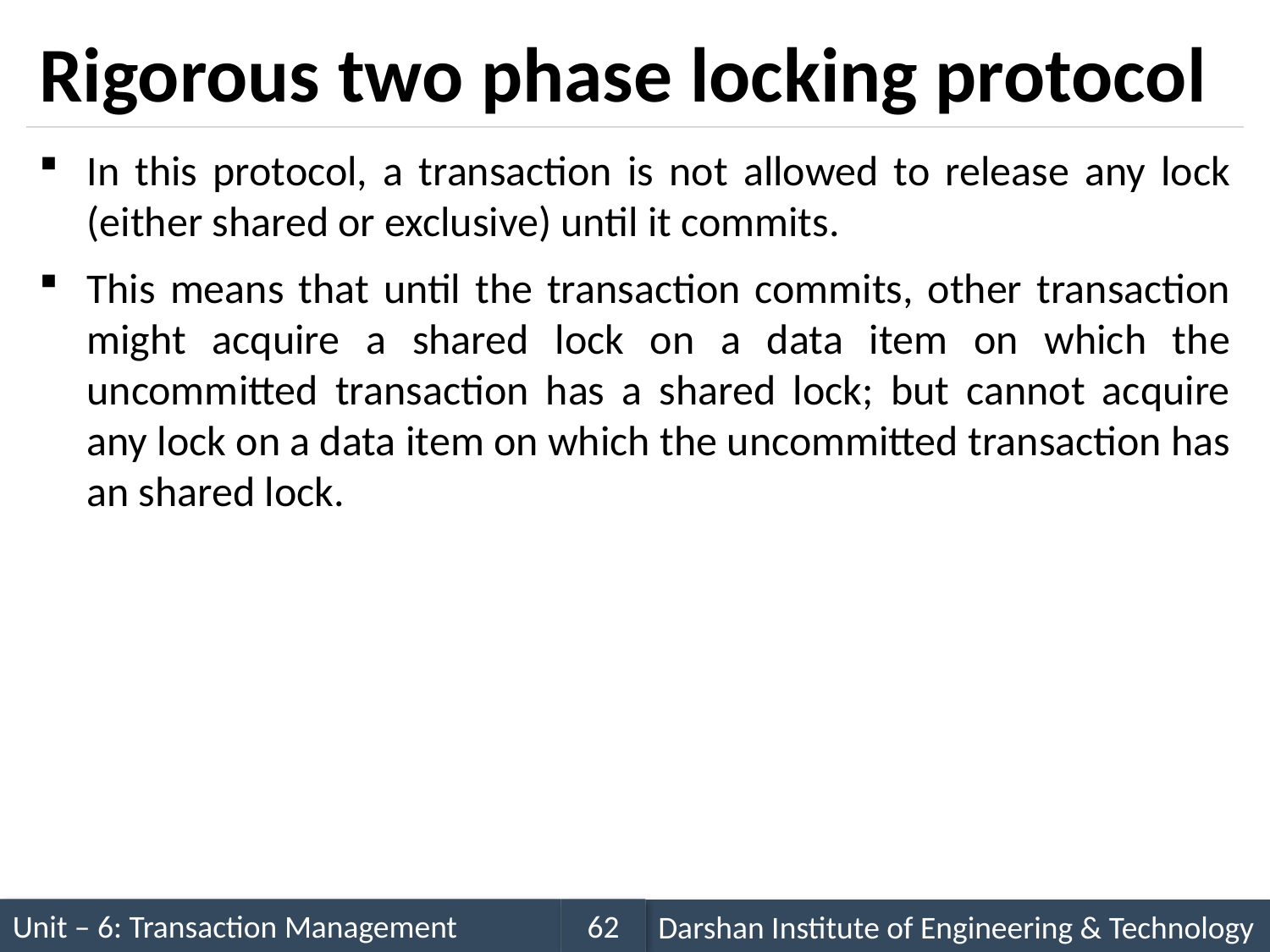

# Rigorous two phase locking protocol
In this protocol, a transaction is not allowed to release any lock (either shared or exclusive) until it commits.
This means that until the transaction commits, other transaction might acquire a shared lock on a data item on which the uncommitted transaction has a shared lock; but cannot acquire any lock on a data item on which the uncommitted transaction has an shared lock.